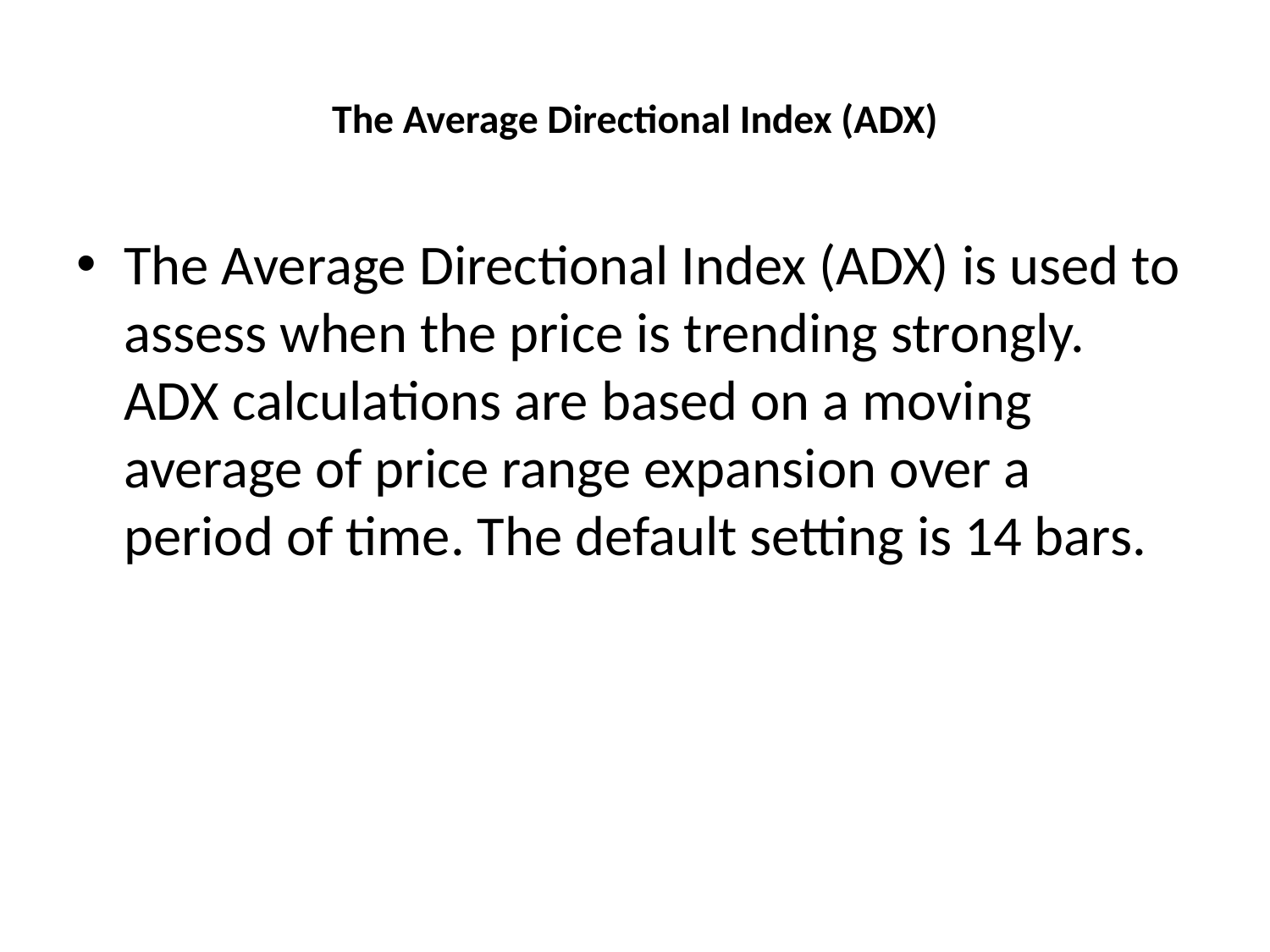

# The Average Directional Index (ADX)
The Average Directional Index (ADX) is used to assess when the price is trending strongly. ADX calculations are based on a moving average of price range expansion over a period of time. The default setting is 14 bars.